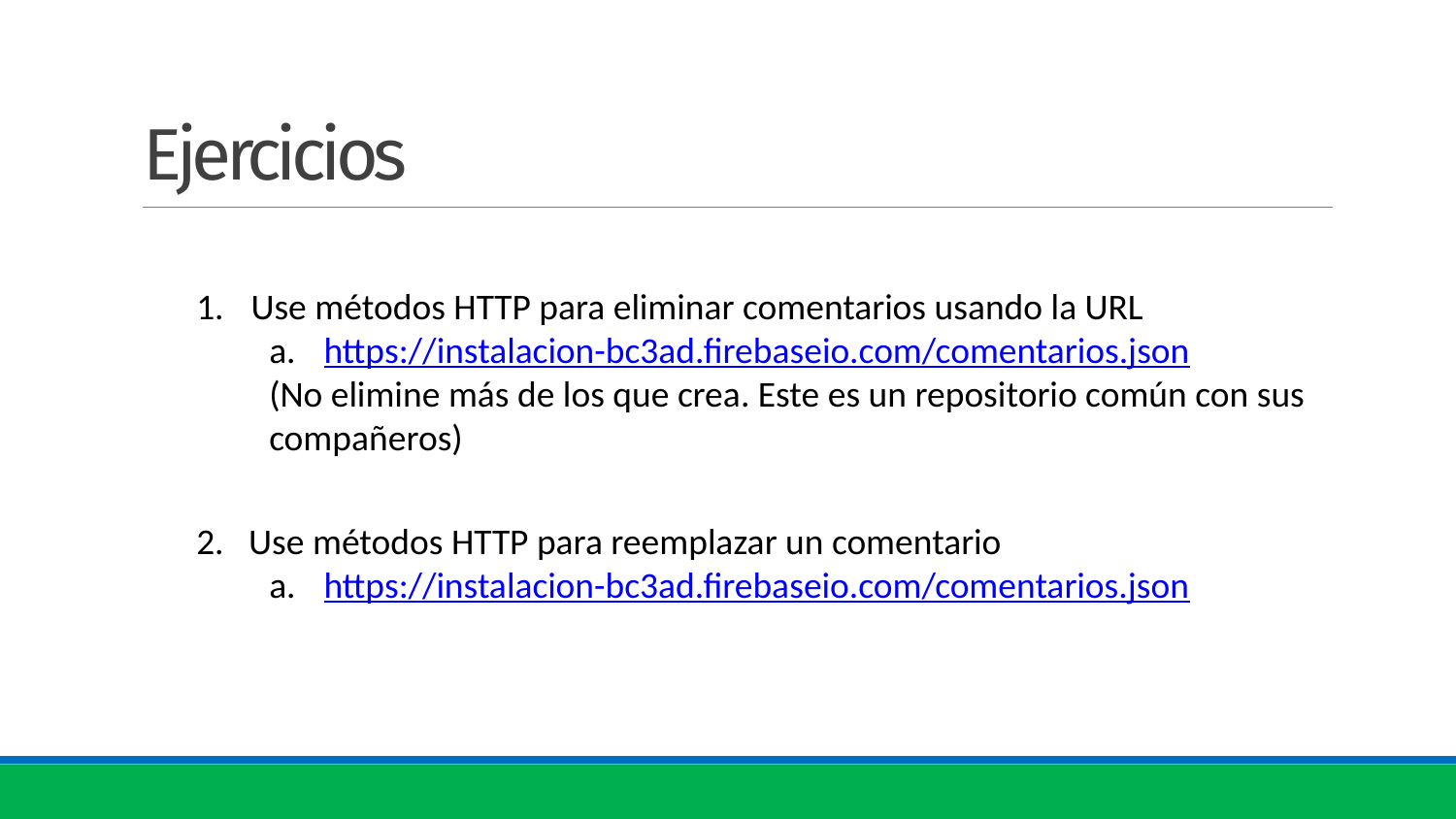

# Ejercicios
Use métodos HTTP para eliminar comentarios usando la URL
https://instalacion-bc3ad.firebaseio.com/comentarios.json
(No elimine más de los que crea. Este es un repositorio común con sus compañeros)
2.   Use métodos HTTP para reemplazar un comentario
https://instalacion-bc3ad.firebaseio.com/comentarios.json